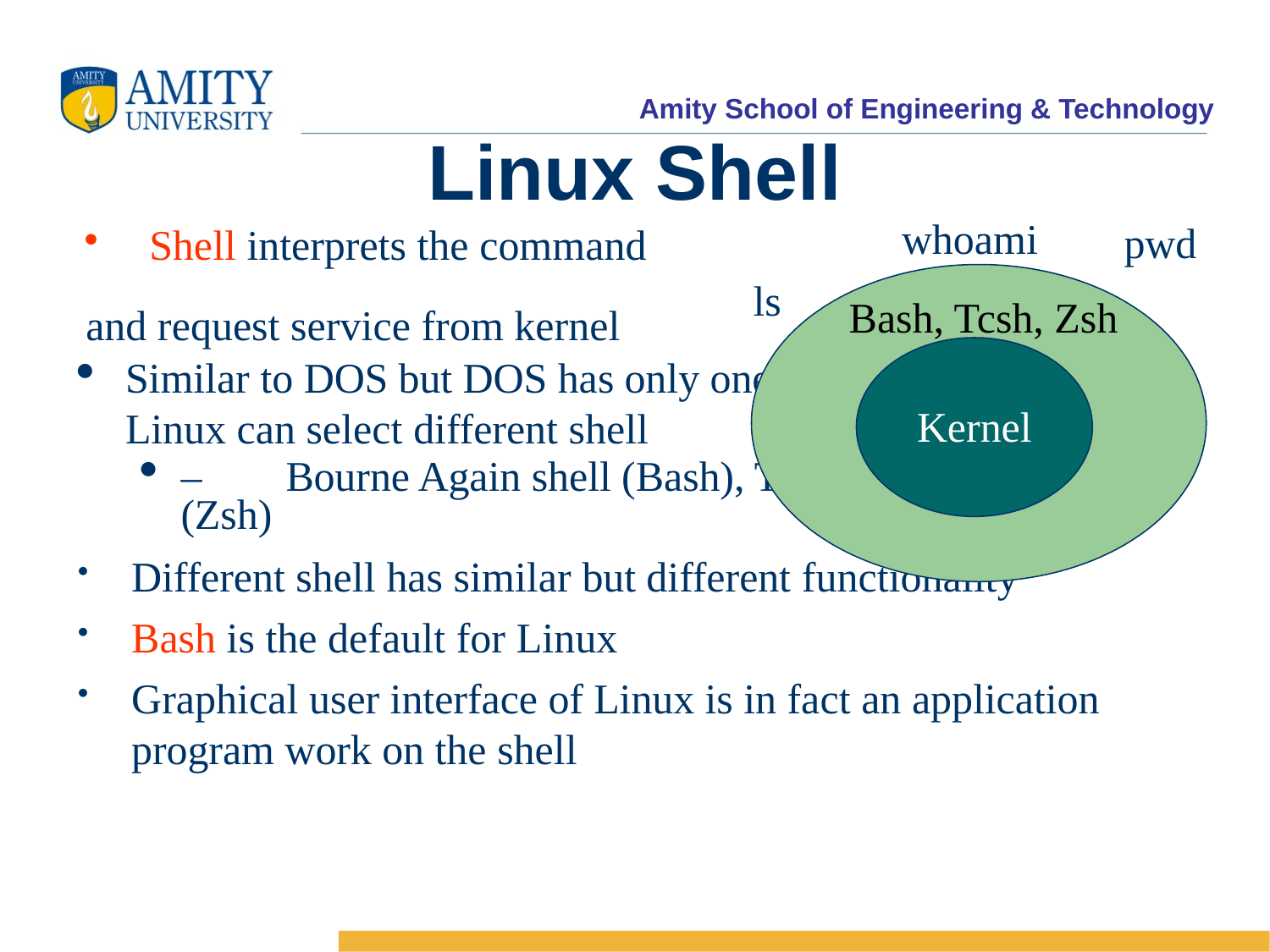

Linux Shell
whoami
Shell interprets the command
and request service from kernel
Similar to DOS but DOS has only one set of interface while  Linux can select different shell
–	Bourne Again shell (Bash), TC  shell (Tcsh), Z shell (Zsh)
Different shell has similar but different functionality
Bash is the default for Linux
Graphical user interface of Linux is in fact an application program work on the shell

pwd

ls
Bash, Tcsh, Zsh
Kernel